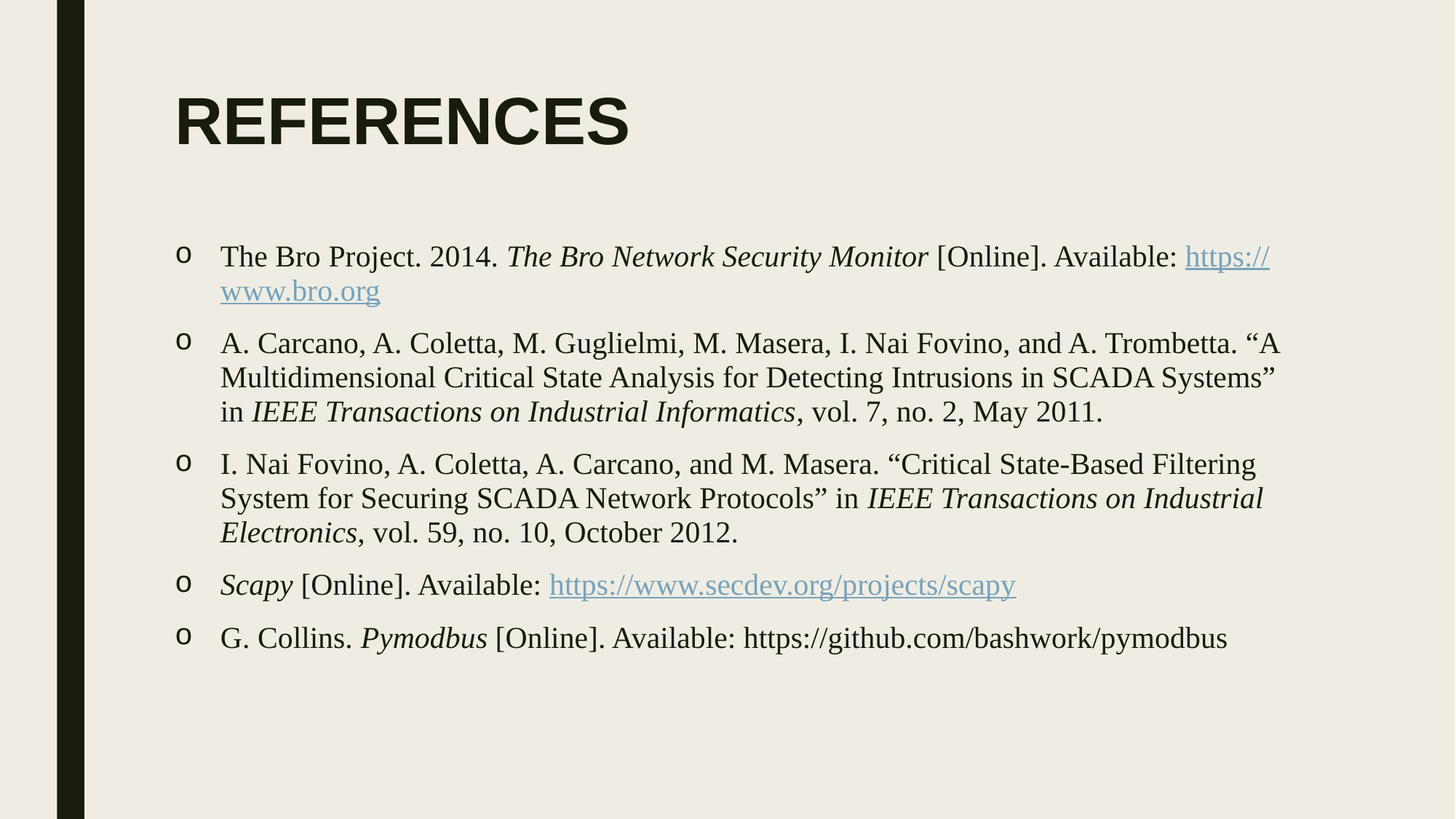

# REFERENCES
The Bro Project. 2014. The Bro Network Security Monitor [Online]. Available: https://www.bro.org
A. Carcano, A. Coletta, M. Guglielmi, M. Masera, I. Nai Fovino, and A. Trombetta. “A Multidimensional Critical State Analysis for Detecting Intrusions in SCADA Systems” in IEEE Transactions on Industrial Informatics, vol. 7, no. 2, May 2011.
I. Nai Fovino, A. Coletta, A. Carcano, and M. Masera. “Critical State-Based Filtering System for Securing SCADA Network Protocols” in IEEE Transactions on Industrial Electronics, vol. 59, no. 10, October 2012.
Scapy [Online]. Available: https://www.secdev.org/projects/scapy
G. Collins. Pymodbus [Online]. Available: https://github.com/bashwork/pymodbus